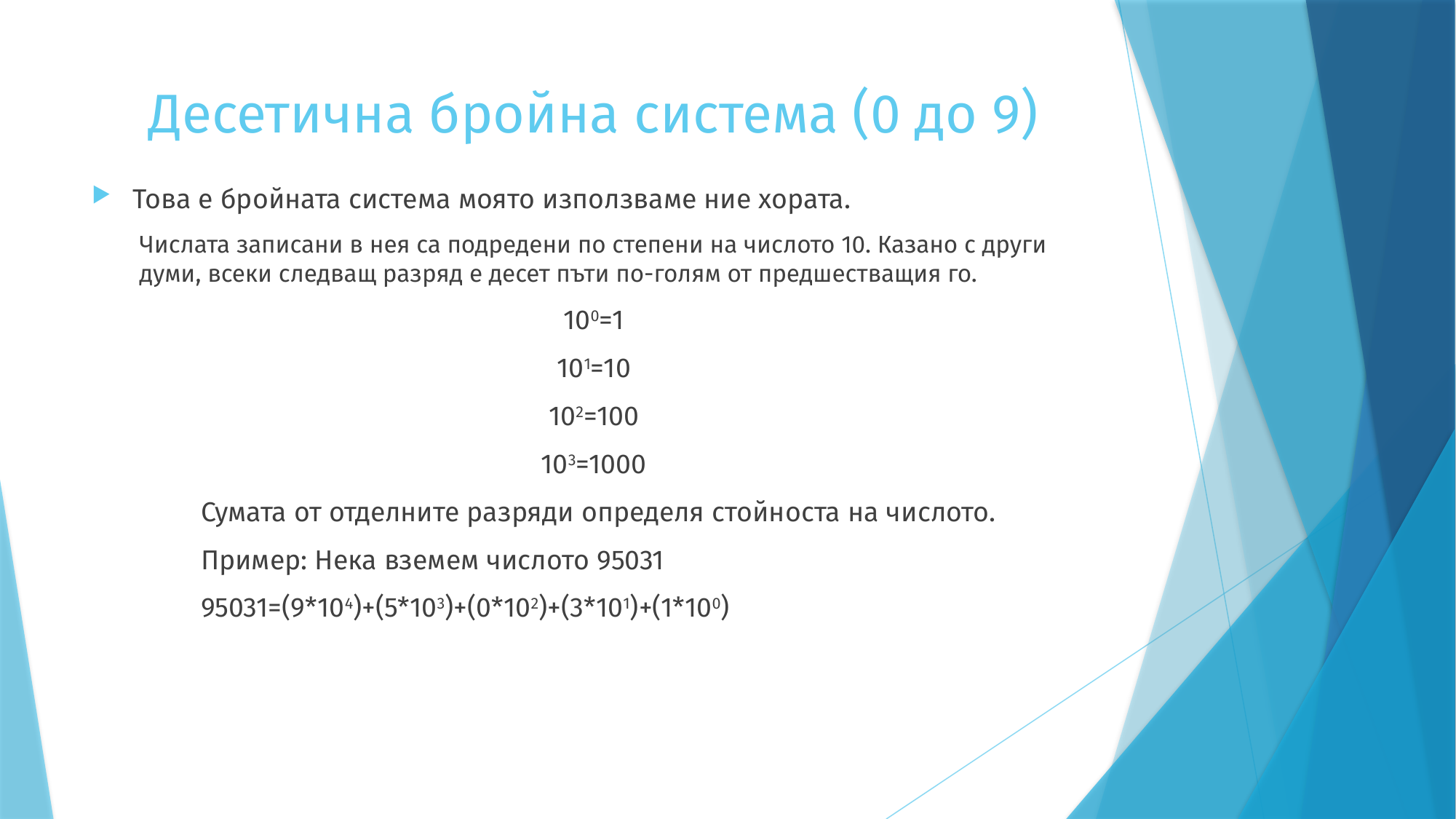

# Десетична бройна система (0 до 9)
Това е бройната система моято използваме ние хората.
Числата записани в нея са подредени по степени на числото 10. Казано с други думи, всеки следващ разряд е десет пъти по-голям от предшестващия го.
100=1
101=10
102=100
103=1000
	Сумата от отделните разряди определя стойноста на числото.
	Пример: Нека вземем числото 95031
	95031=(9*104)+(5*103)+(0*102)+(3*101)+(1*100)